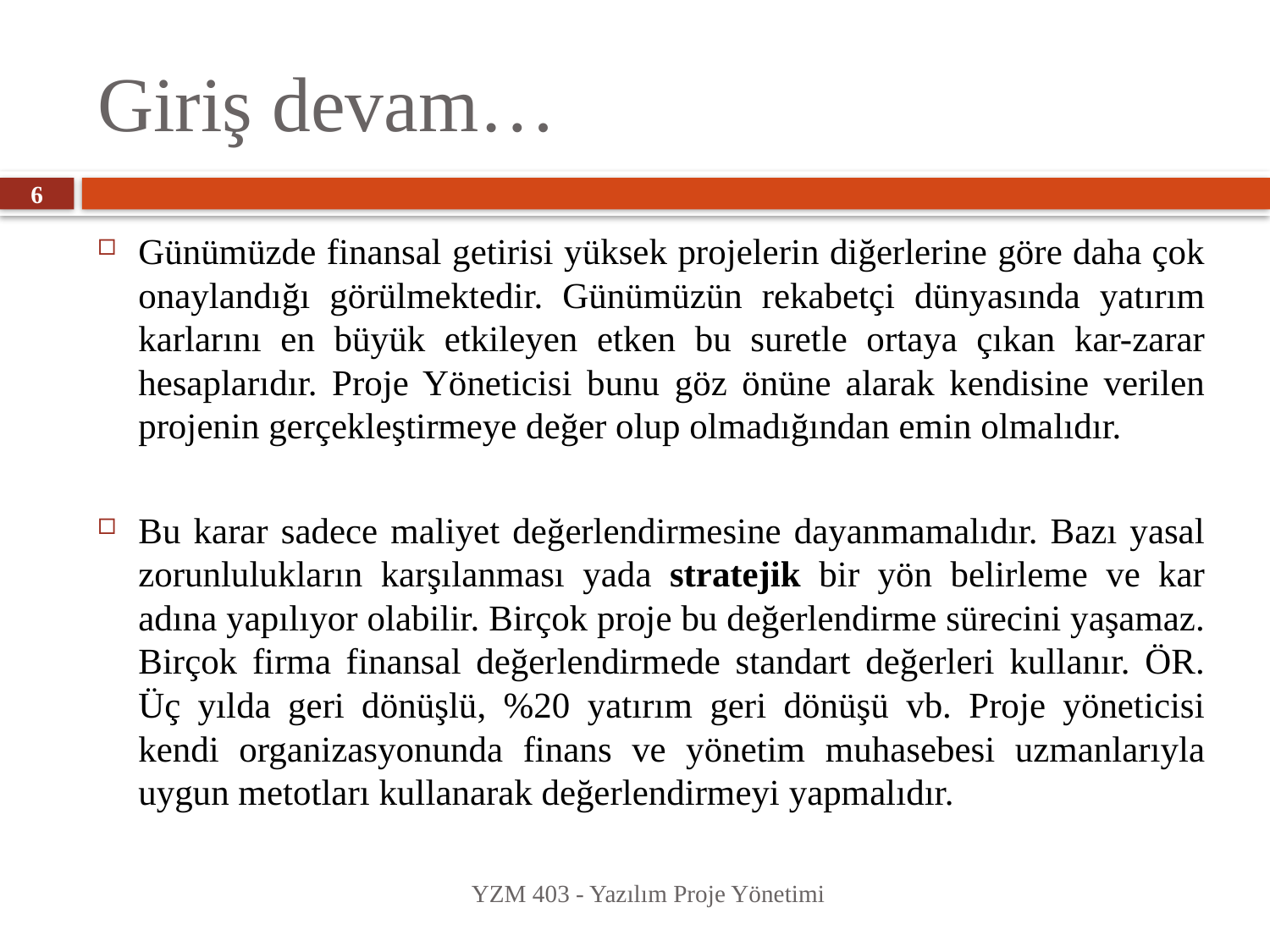

# Giriş devam…
6
Günümüzde finansal getirisi yüksek projelerin diğerlerine göre daha çok onaylandığı görülmektedir. Günümüzün rekabetçi dünyasında yatırım karlarını en büyük etkileyen etken bu suretle ortaya çıkan kar-zarar hesaplarıdır. Proje Yöneticisi bunu göz önüne alarak kendisine verilen projenin gerçekleştirmeye değer olup olmadığından emin olmalıdır.

Bu karar sadece maliyet değerlendirmesine dayanmamalıdır. Bazı yasal zorunlulukların karşılanması yada stratejik bir yön belirleme ve kar adına yapılıyor olabilir. Birçok proje bu değerlendirme sürecini yaşamaz. Birçok firma finansal değerlendirmede standart değerleri kullanır. ÖR. Üç yılda geri dönüşlü, %20 yatırım geri dönüşü vb. Proje yöneticisi kendi organizasyonunda finans ve yönetim muhasebesi uzmanlarıyla uygun metotları kullanarak değerlendirmeyi yapmalıdır.

YZM 403 - Yazılım Proje Yönetimi